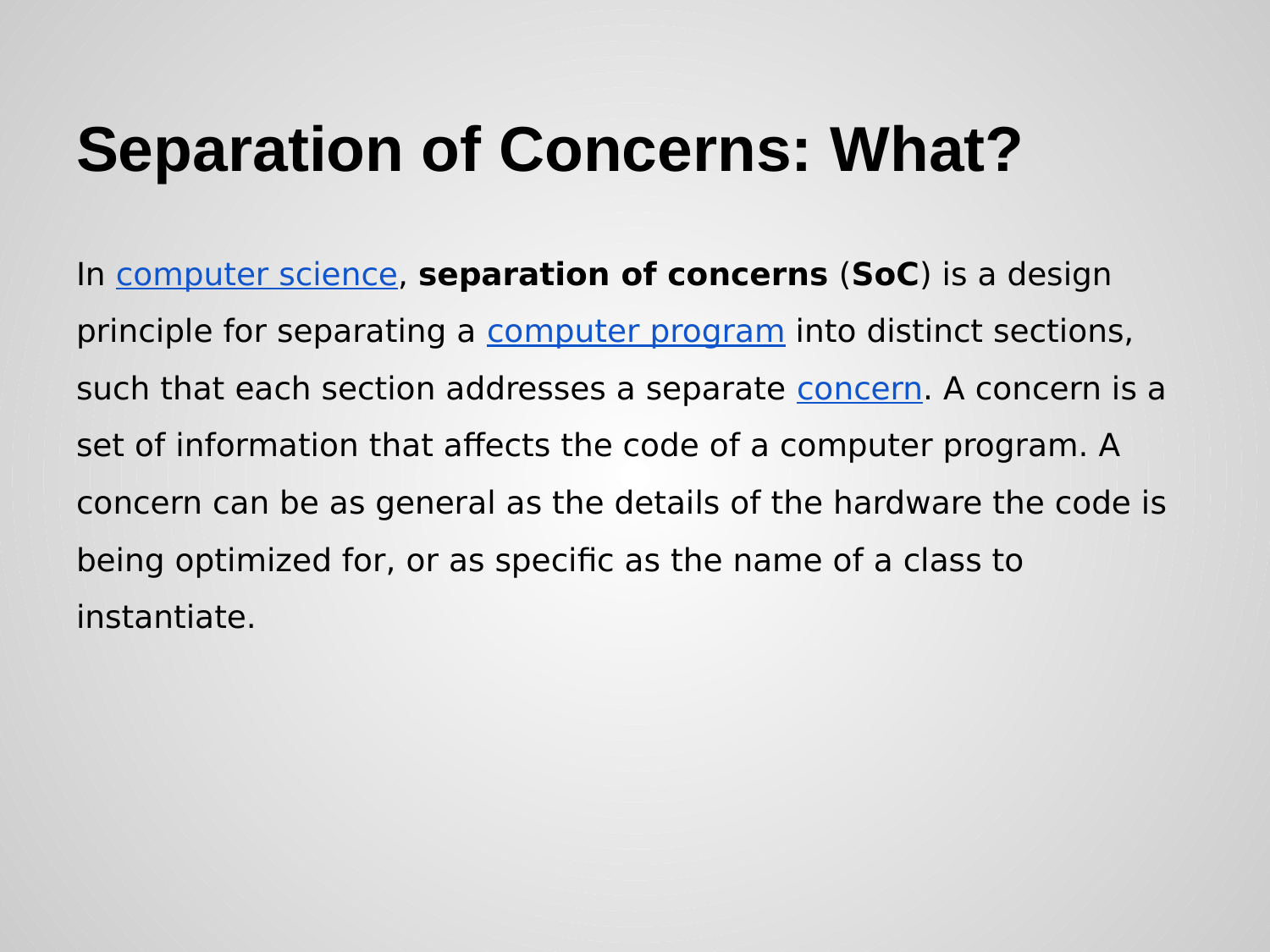

# Separation of Concerns: What?
In computer science, separation of concerns (SoC) is a design principle for separating a computer program into distinct sections, such that each section addresses a separate concern. A concern is a set of information that affects the code of a computer program. A concern can be as general as the details of the hardware the code is being optimized for, or as specific as the name of a class to instantiate.